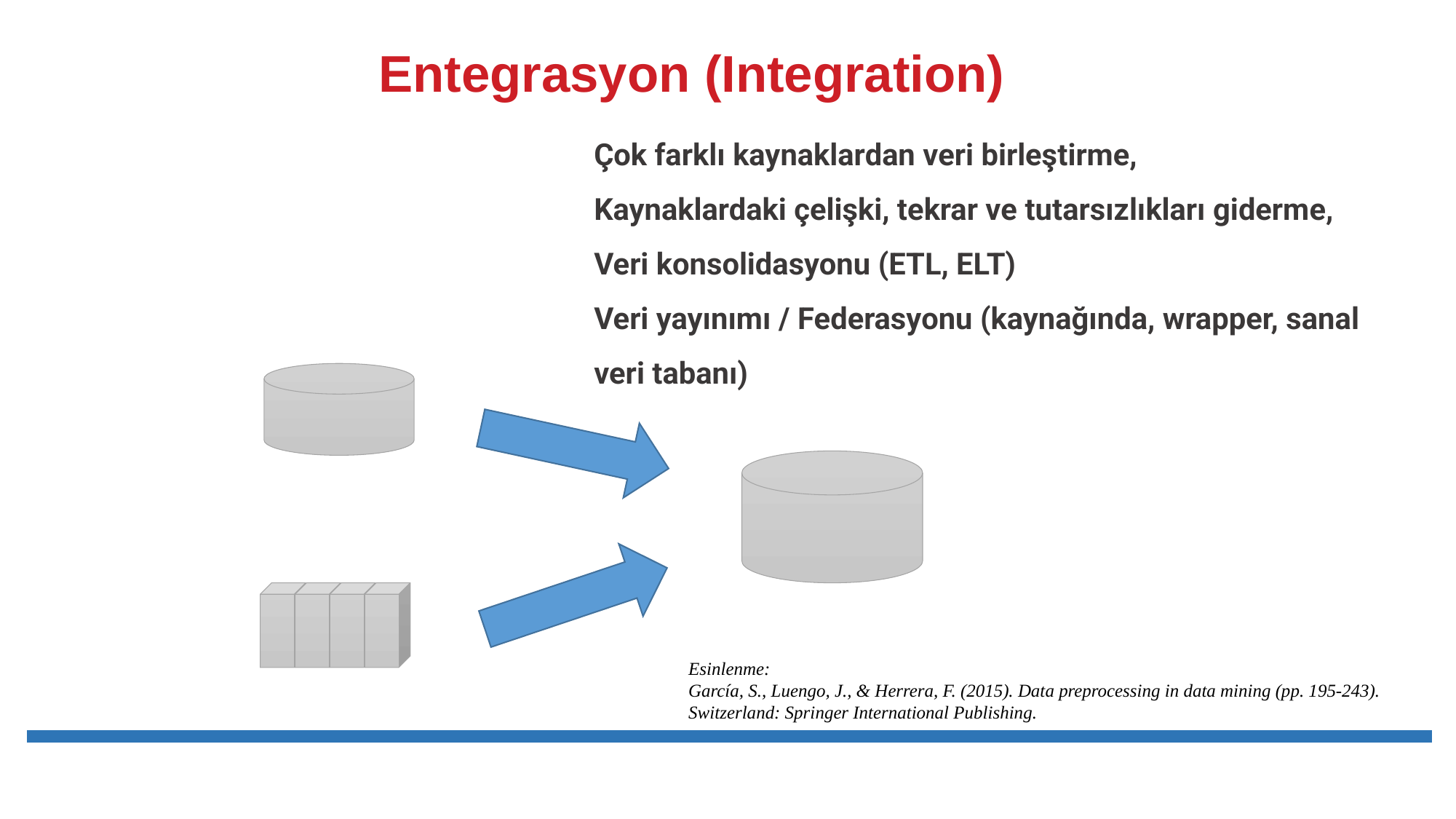

# Entegrasyon (Integration)
Çok farklı kaynaklardan veri birleştirme,
Kaynaklardaki çelişki, tekrar ve tutarsızlıkları giderme,
Veri konsolidasyonu (ETL, ELT)
Veri yayınımı / Federasyonu (kaynağında, wrapper, sanal veri tabanı)

Esinlenme:
García, S., Luengo, J., & Herrera, F. (2015). Data preprocessing in data mining (pp. 195-243).
Switzerland: Springer International Publishing.